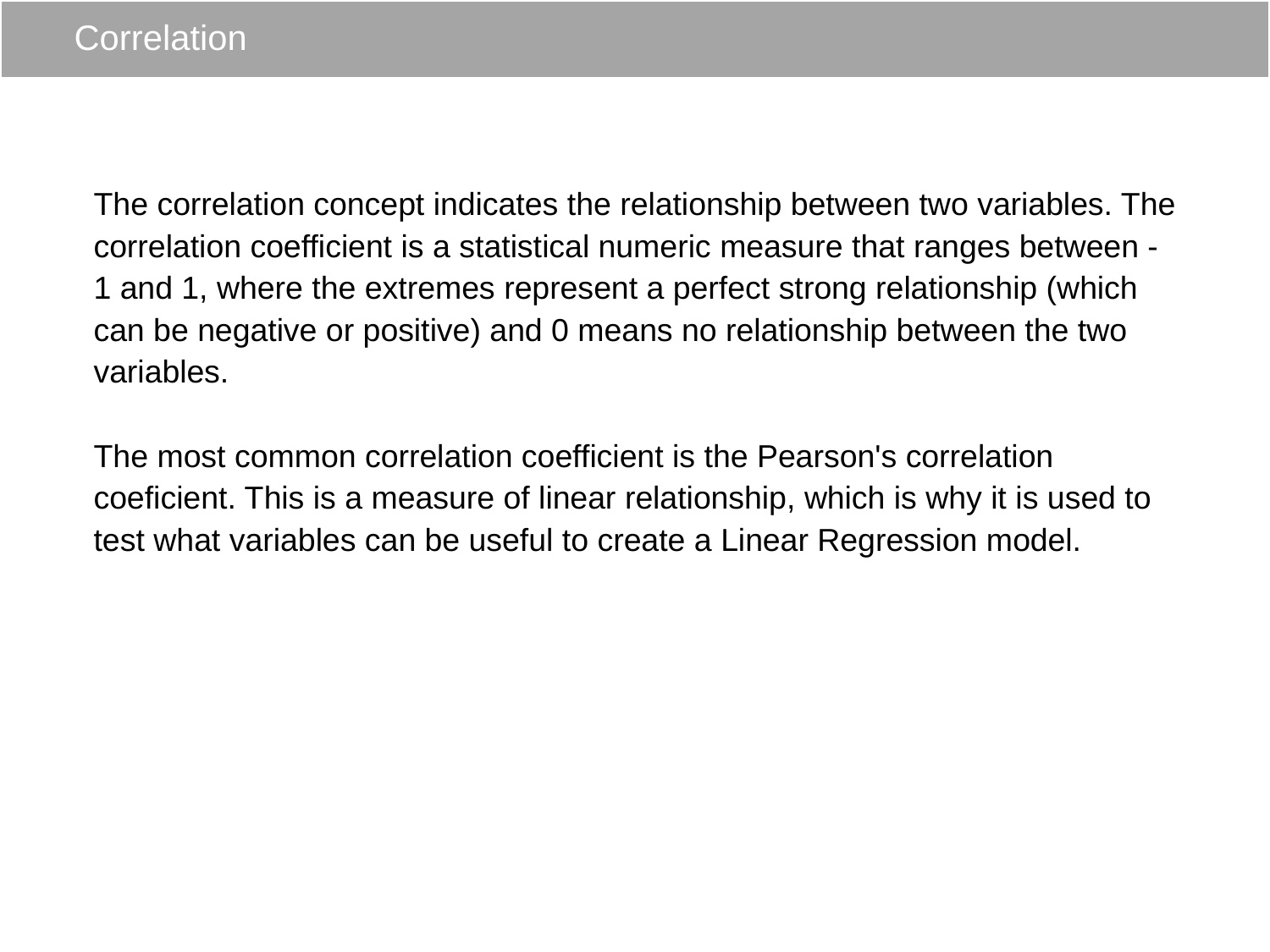

# Correlation
The correlation concept indicates the relationship between two variables. The correlation coefficient is a statistical numeric measure that ranges between -1 and 1, where the extremes represent a perfect strong relationship (which can be negative or positive) and 0 means no relationship between the two variables.

The most common correlation coefficient is the Pearson's correlation coeficient. This is a measure of linear relationship, which is why it is used to test what variables can be useful to create a Linear Regression model.